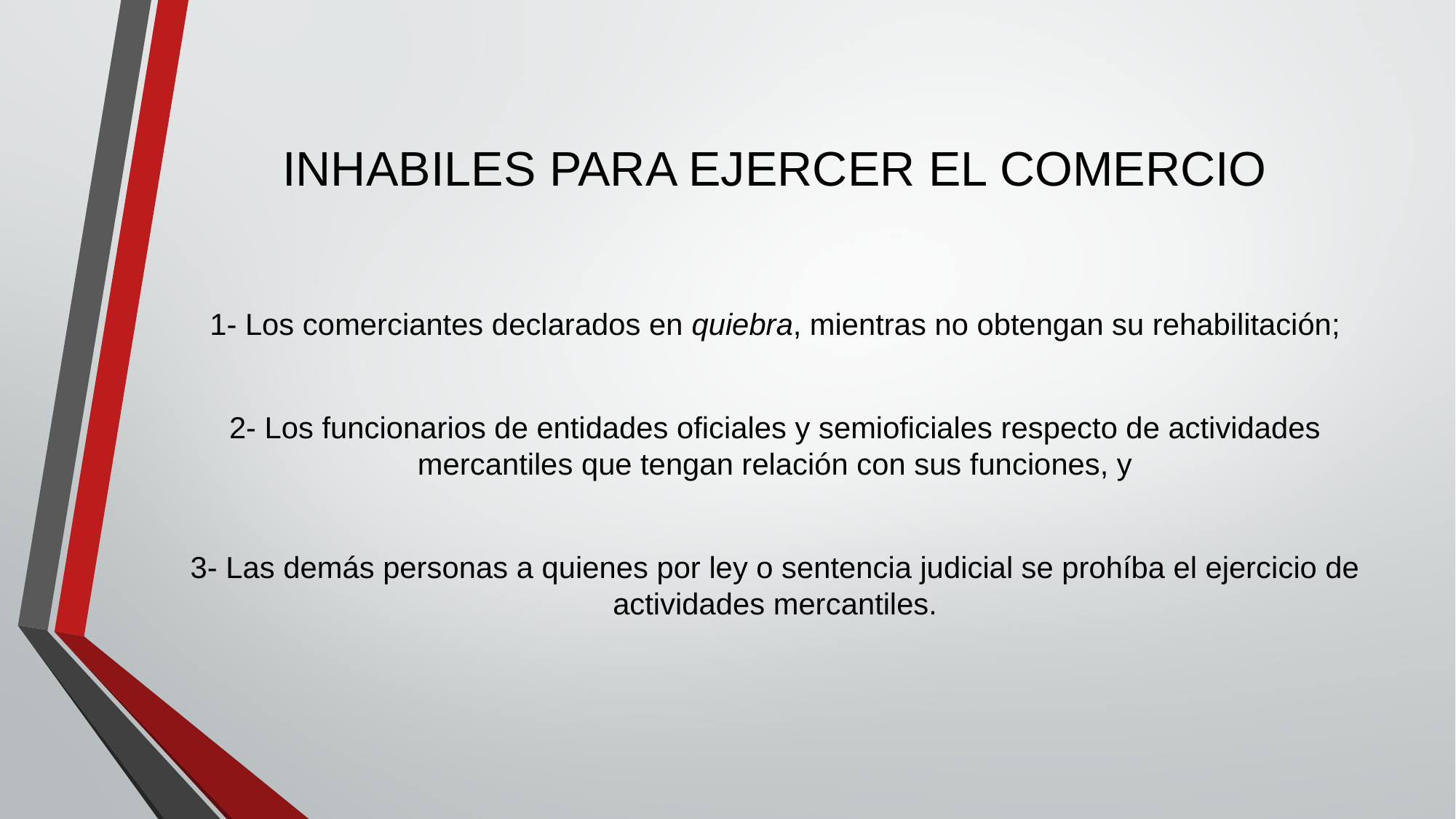

# INHABILES PARA EJERCER EL COMERCIO
1- Los comerciantes declarados en quiebra, mientras no obtengan su rehabilitación;

2- Los funcionarios de entidades oficiales y semioficiales respecto de actividades mercantiles que tengan relación con sus funciones, y

3- Las demás personas a quienes por ley o sentencia judicial se prohíba el ejercicio de actividades mercantiles.